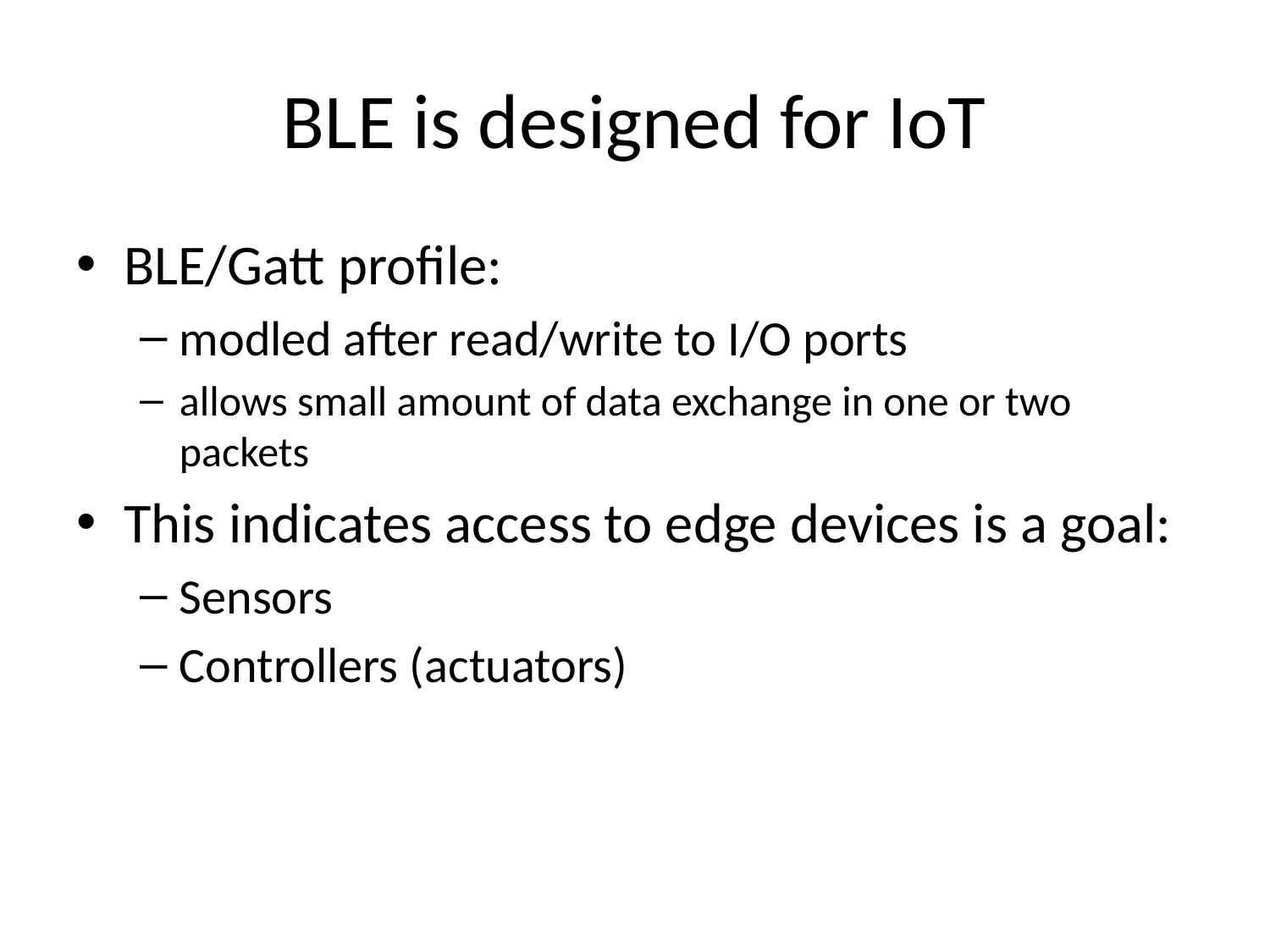

# BLE is designed for IoT
BLE/Gatt profile:
modled after read/write to I/O ports
allows small amount of data exchange in one or two packets
This indicates access to edge devices is a goal:
Sensors
Controllers (actuators)